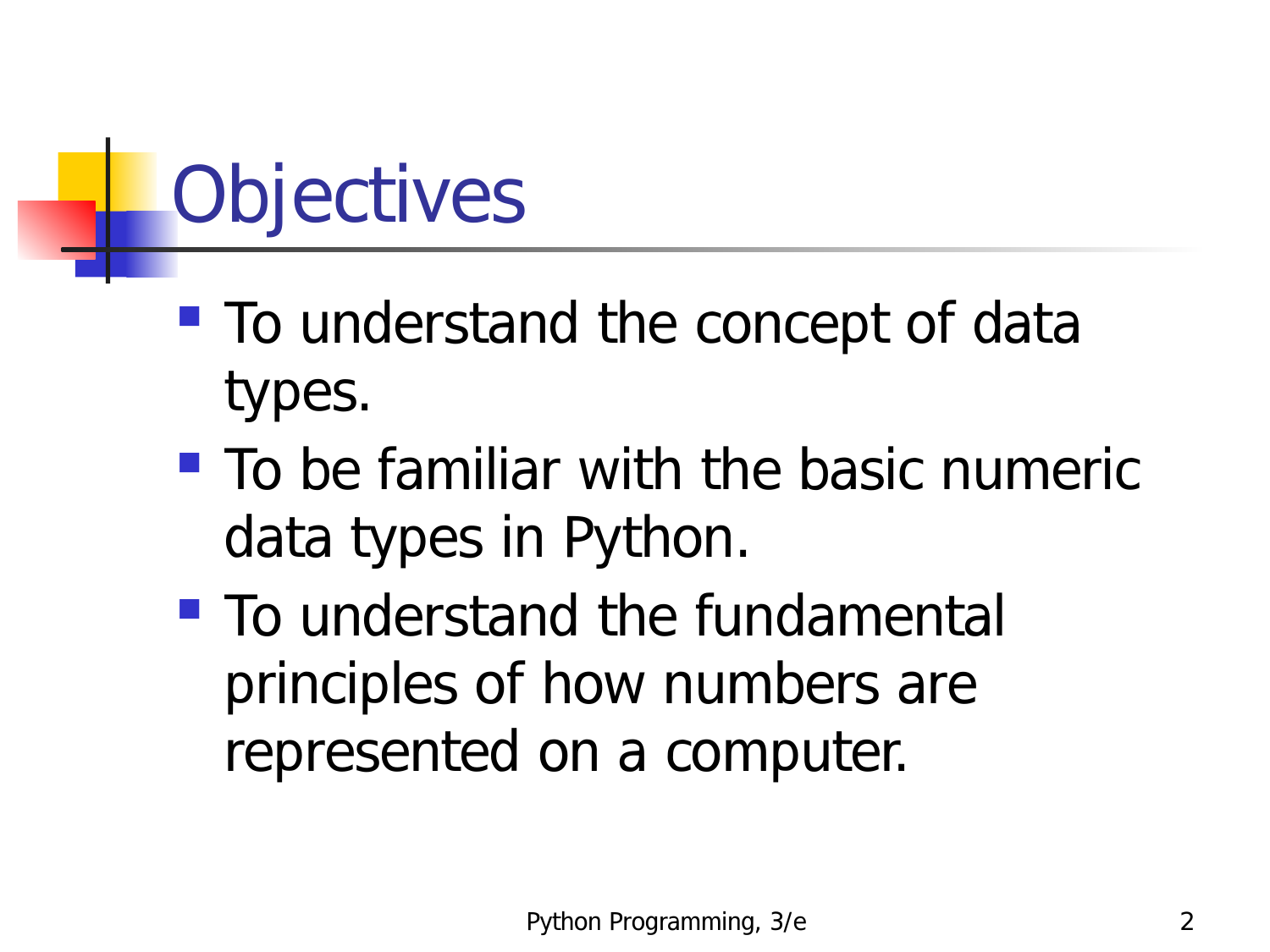

# Objectives
To understand the concept of data types.
To be familiar with the basic numeric data types in Python.
To understand the fundamental principles of how numbers are represented on a computer.
Python Programming, 3/e
2